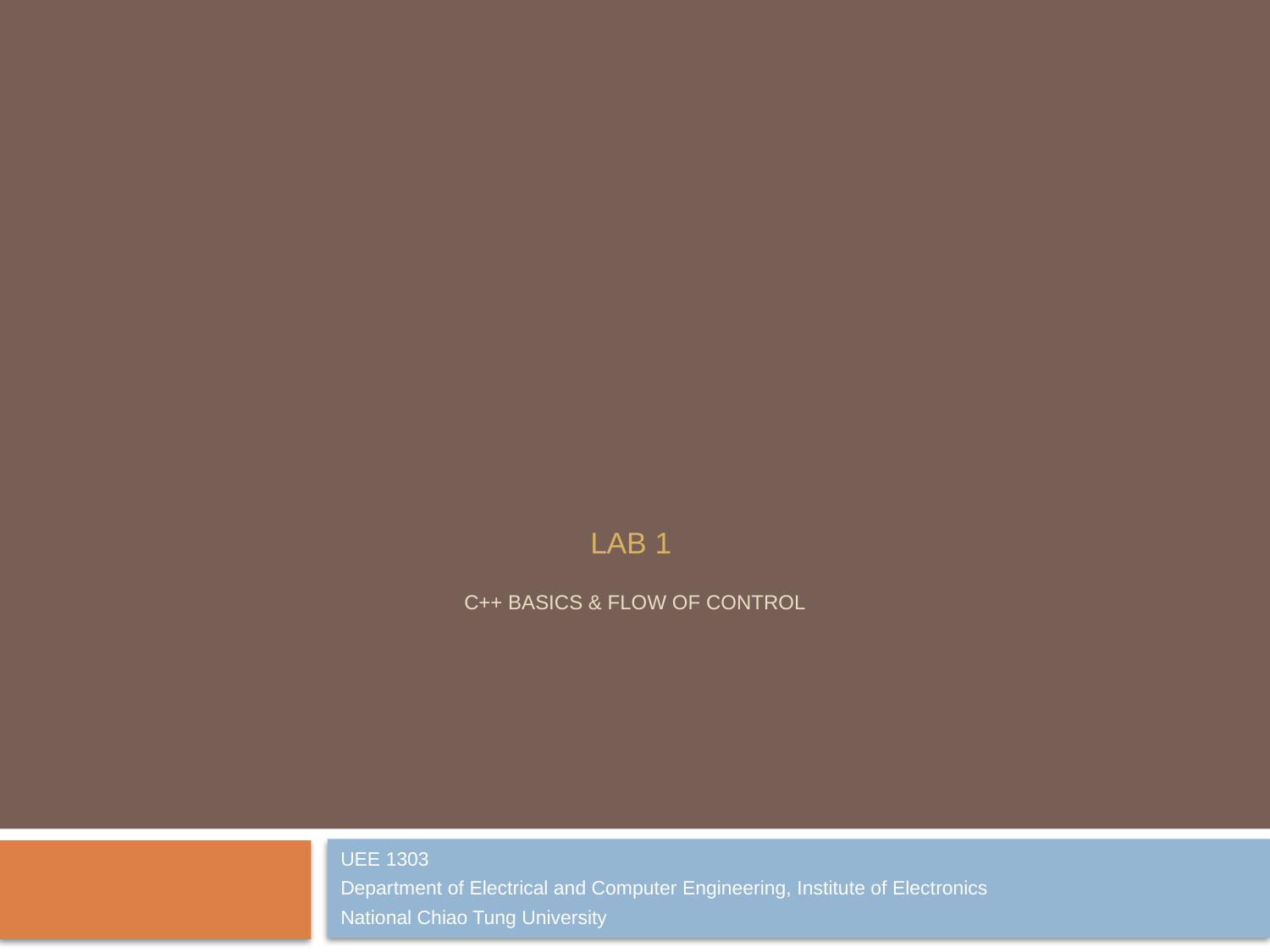

# Lab 1 C++ Basics & Flow of Control
UEE 1303
Department of Electrical and Computer Engineering, Institute of Electronics
National Chiao Tung University